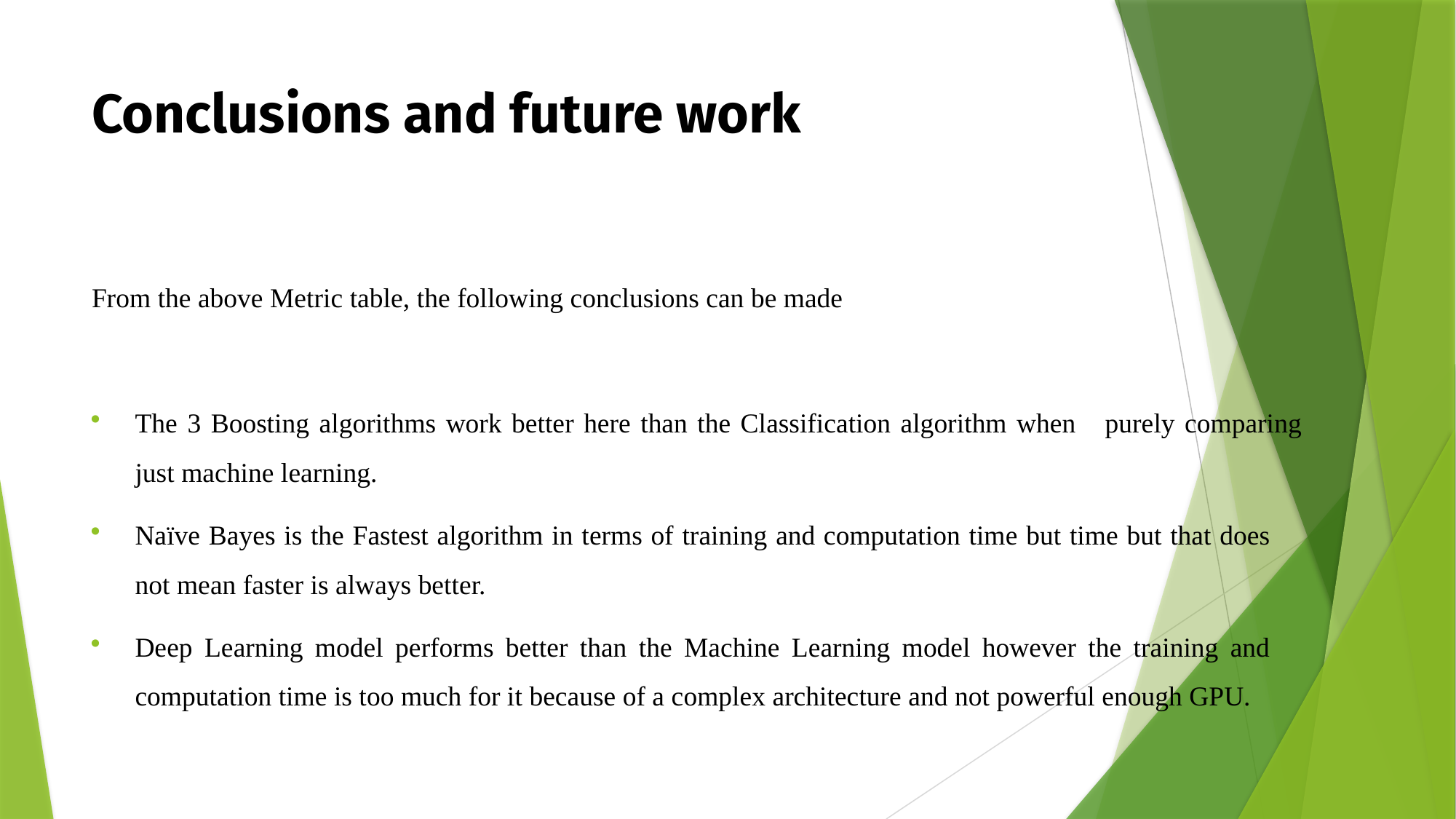

# Conclusions and future work
From the above Metric table, the following conclusions can be made

The 3 Boosting algorithms work better here than the Classification algorithm when   purely comparing just machine learning.
Naïve Bayes is the Fastest algorithm in terms of training and computation time but time but that does not mean faster is always better.
Deep Learning model performs better than the Machine Learning model however the training and computation time is too much for it because of a complex architecture and not powerful enough GPU.